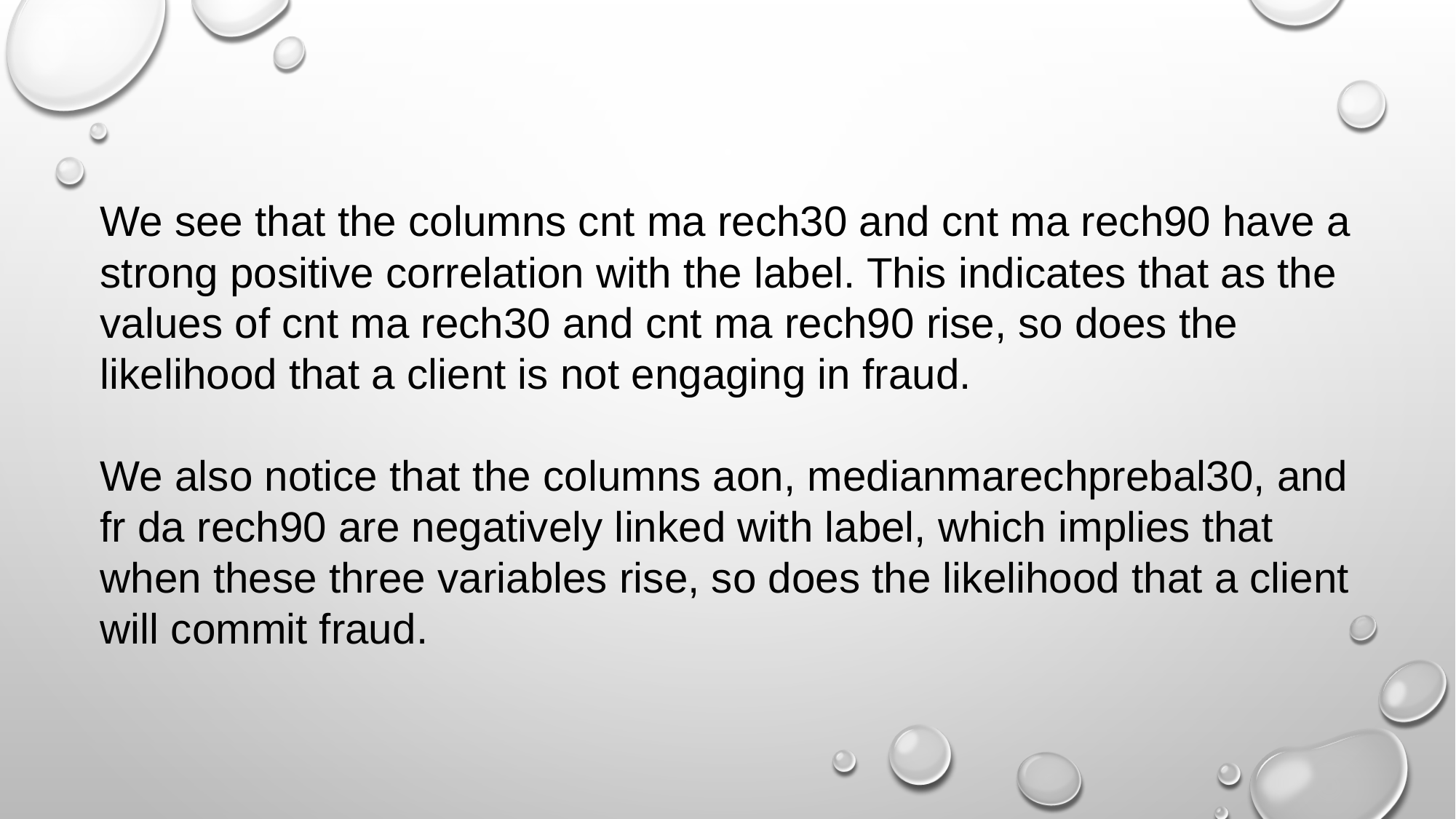

We see that the columns cnt ma rech30 and cnt ma rech90 have a strong positive correlation with the label. This indicates that as the values of cnt ma rech30 and cnt ma rech90 rise, so does the likelihood that a client is not engaging in fraud.

We also notice that the columns aon, medianmarechprebal30, and fr da rech90 are negatively linked with label, which implies that when these three variables rise, so does the likelihood that a client will commit fraud.